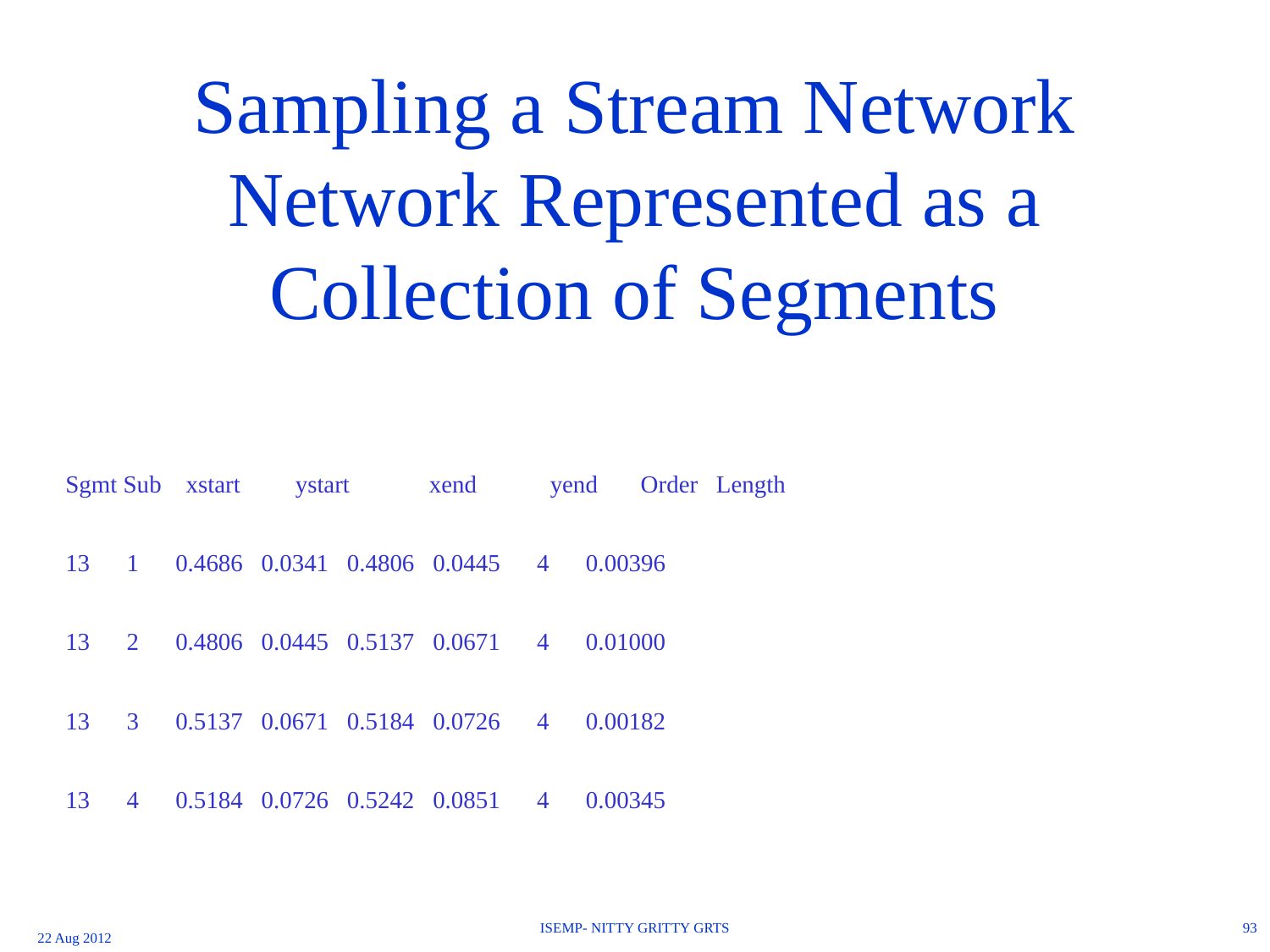

# Sampling a Stream Network Network Represented as a Collection of Segments
Sgmt Sub    xstart         ystart             xend            yend       Order   Length
13      1      0.4686   0.0341   0.4806   0.0445      4      0.00396
13      2      0.4806   0.0445   0.5137   0.0671      4      0.01000
13      3      0.5137   0.0671   0.5184   0.0726      4      0.00182
13      4      0.5184   0.0726   0.5242   0.0851      4      0.00345

ISEMP- NITTY GRITTY GRTS
93
22 Aug 2012